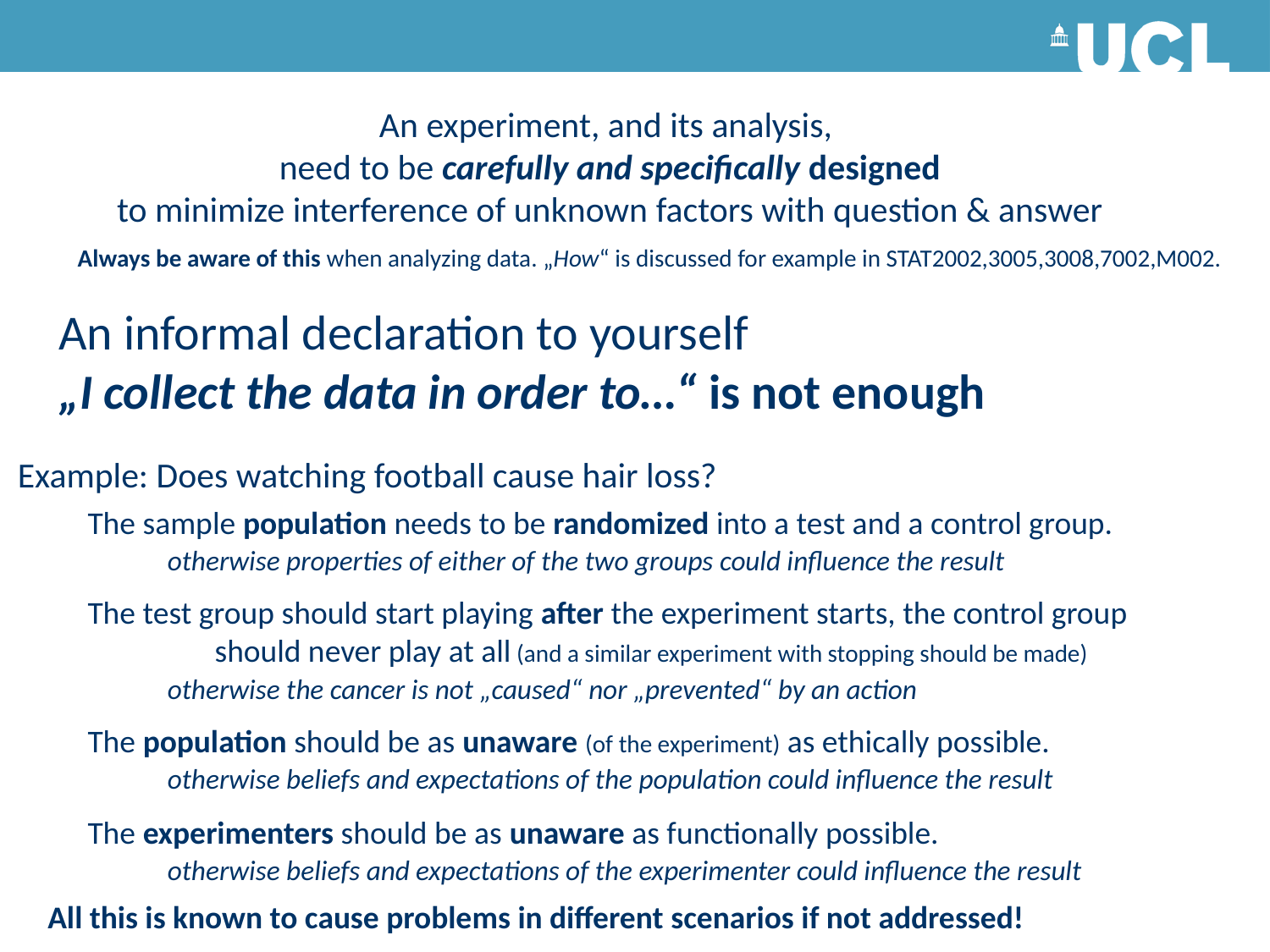

An experiment, and its analysis,
need to be carefully and specifically designed
to minimize interference of unknown factors with question & answer
Always be aware of this when analyzing data. „How“ is discussed for example in STAT2002,3005,3008,7002,M002.
An informal declaration to yourself
„I collect the data in order to…“ is not enough

Example: Does watching football cause hair loss?
The sample population needs to be randomized into a test and a control group.
otherwise properties of either of the two groups could influence the result
The test group should start playing after the experiment starts, the control group   	should never play at all (and a similar experiment with stopping should be made)
otherwise the cancer is not „caused“ nor „prevented“ by an action
The population should be as unaware (of the experiment) as ethically possible.
otherwise beliefs and expectations of the population could influence the result
The experimenters should be as unaware as functionally possible.
otherwise beliefs and expectations of the experimenter could influence the result
All this is known to cause problems in different scenarios if not addressed!